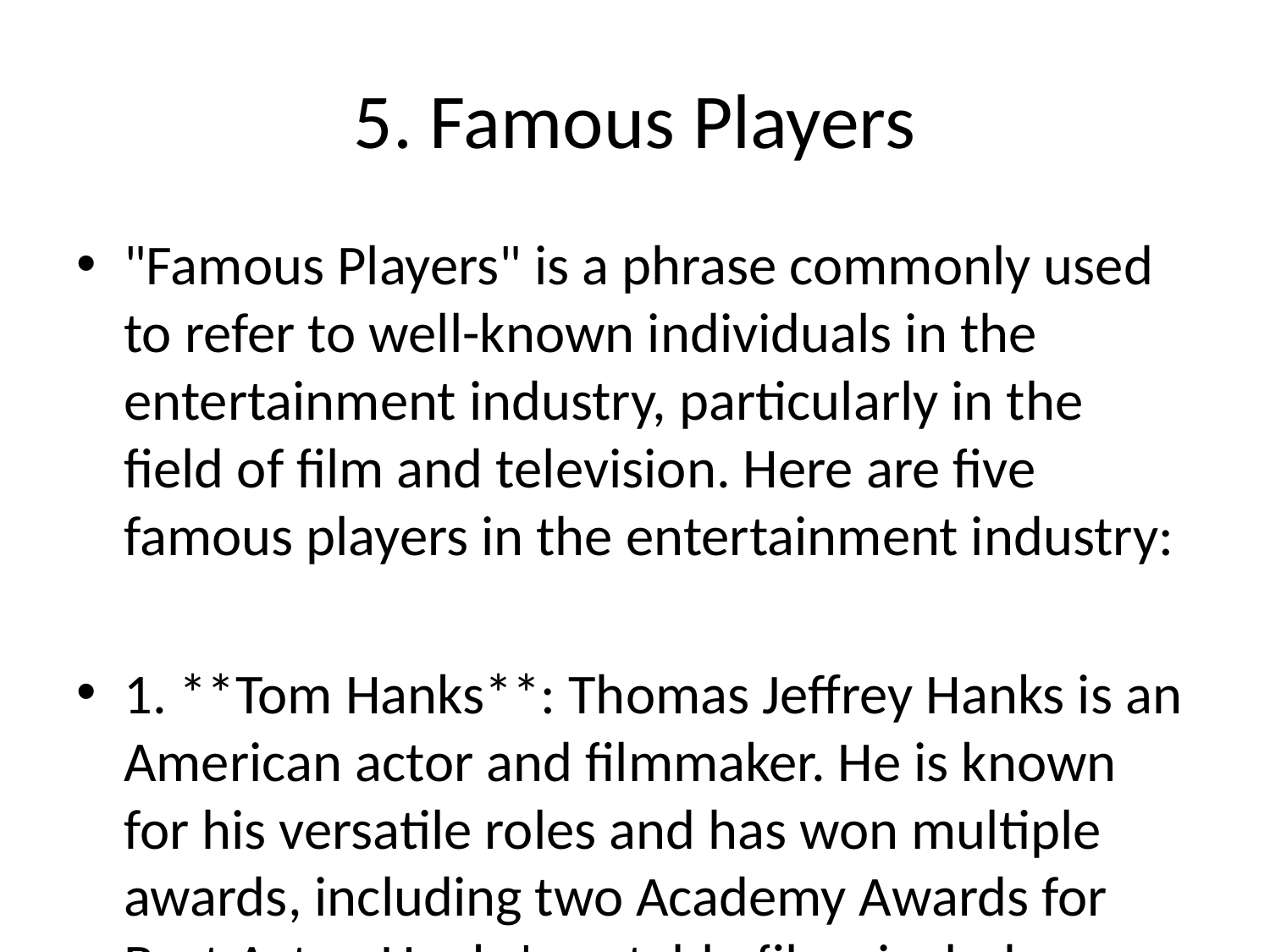

# 5. Famous Players
"Famous Players" is a phrase commonly used to refer to well-known individuals in the entertainment industry, particularly in the field of film and television. Here are five famous players in the entertainment industry:

1. **Tom Hanks**: Thomas Jeffrey Hanks is an American actor and filmmaker. He is known for his versatile roles and has won multiple awards, including two Academy Awards for Best Actor. Hanks's notable films include "Forrest Gump," "Saving Private Ryan," and "Cast Away."

2. **Meryl Streep**: Mary Louise "Meryl" Streep is an acclaimed American actress known for her exceptional talent and versatility. Streep has been nominated for a record 21 Academy Awards and has won three. Her notable performances include "Sophie's Choice," "The Iron Lady," and "The Devil Wears Prada."

3. **Leonardo DiCaprio**: Leonardo Wilhelm DiCaprio is an American actor, producer, and environmental activist. DiCaprio has been widely acclaimed for his performances in films such as "Titanic," "The Revenant," and "The Wolf of Wall Street." He won his first Academy Award for Best Actor for his role in "The Revenant."

4. **Jennifer Lawrence**: Jennifer Shrader Lawrence is an American actress known for her down-to-earth personality and powerful performances. Lawrence gained recognition for her roles in "Winter's Bone," "Silver Linings Playbook," and "The Hunger Games" series. She won her first Academy Award for Best Actress for her role in "Silver Linings Playbook."

5. **Dwayne "The Rock" Johnson**: Dwayne Douglas Johnson, also known by his ring name "The Rock," is an American-Canadian actor, producer, and former professional wrestler. Johnson has become one of the highest-paid actors in Hollywood, known for his work in action films like the "Fast & Furious" series, "Jumanji," and "San Andreas."

These famous players have achieved great success in the entertainment industry through their talent, hard work, and dedication, captivating audiences worldwide with their performances.